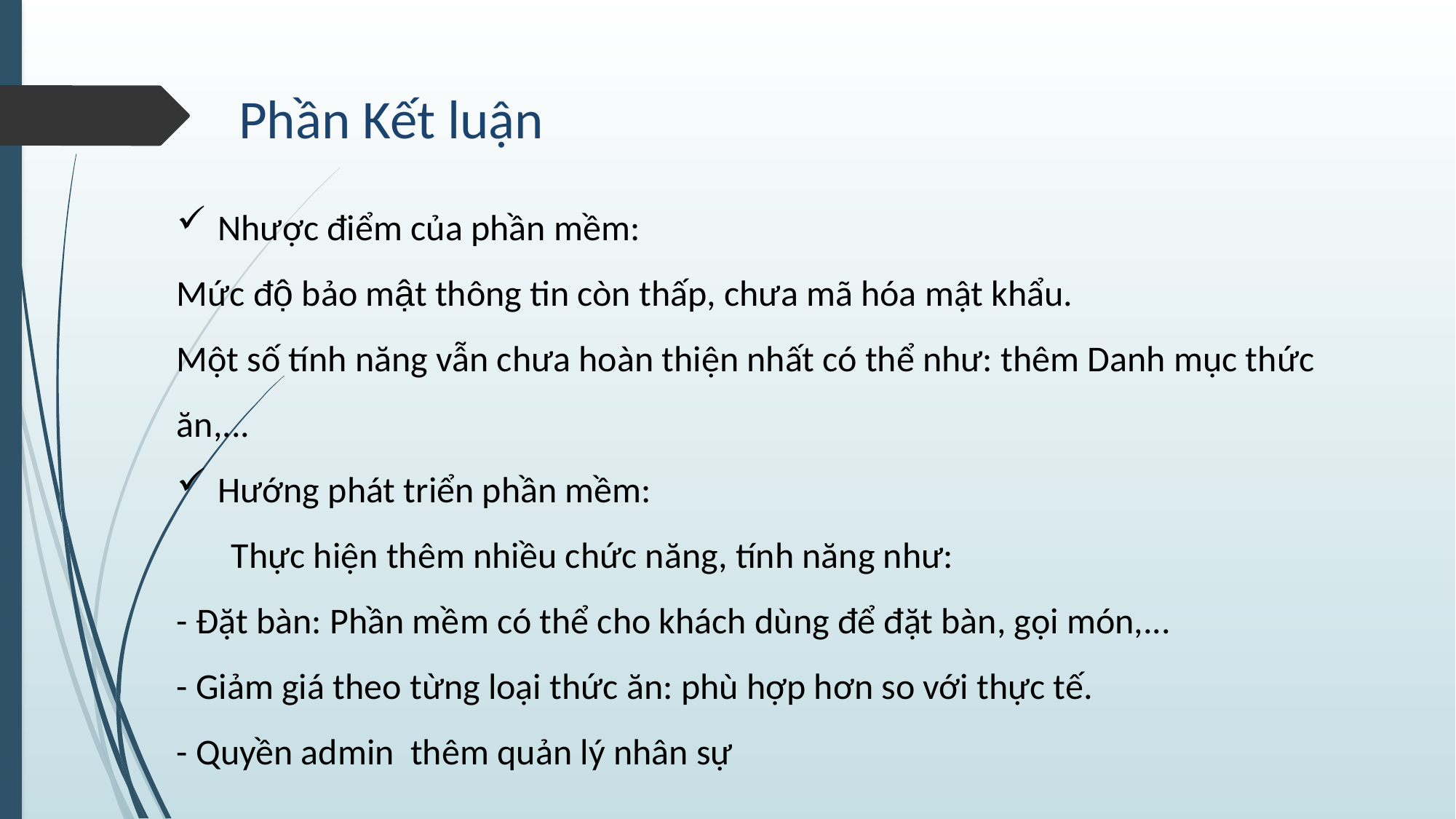

# Phần Kết luận
Nhược điểm của phần mềm:
Mức độ bảo mật thông tin còn thấp, chưa mã hóa mật khẩu.
Một số tính năng vẫn chưa hoàn thiện nhất có thể như: thêm Danh mục thức ăn,...
Hướng phát triển phần mềm:
Thực hiện thêm nhiều chức năng, tính năng như:
- Đặt bàn: Phần mềm có thể cho khách dùng để đặt bàn, gọi món,...
- Giảm giá theo từng loại thức ăn: phù hợp hơn so với thực tế.
- Quyền admin  thêm quản lý nhân sự